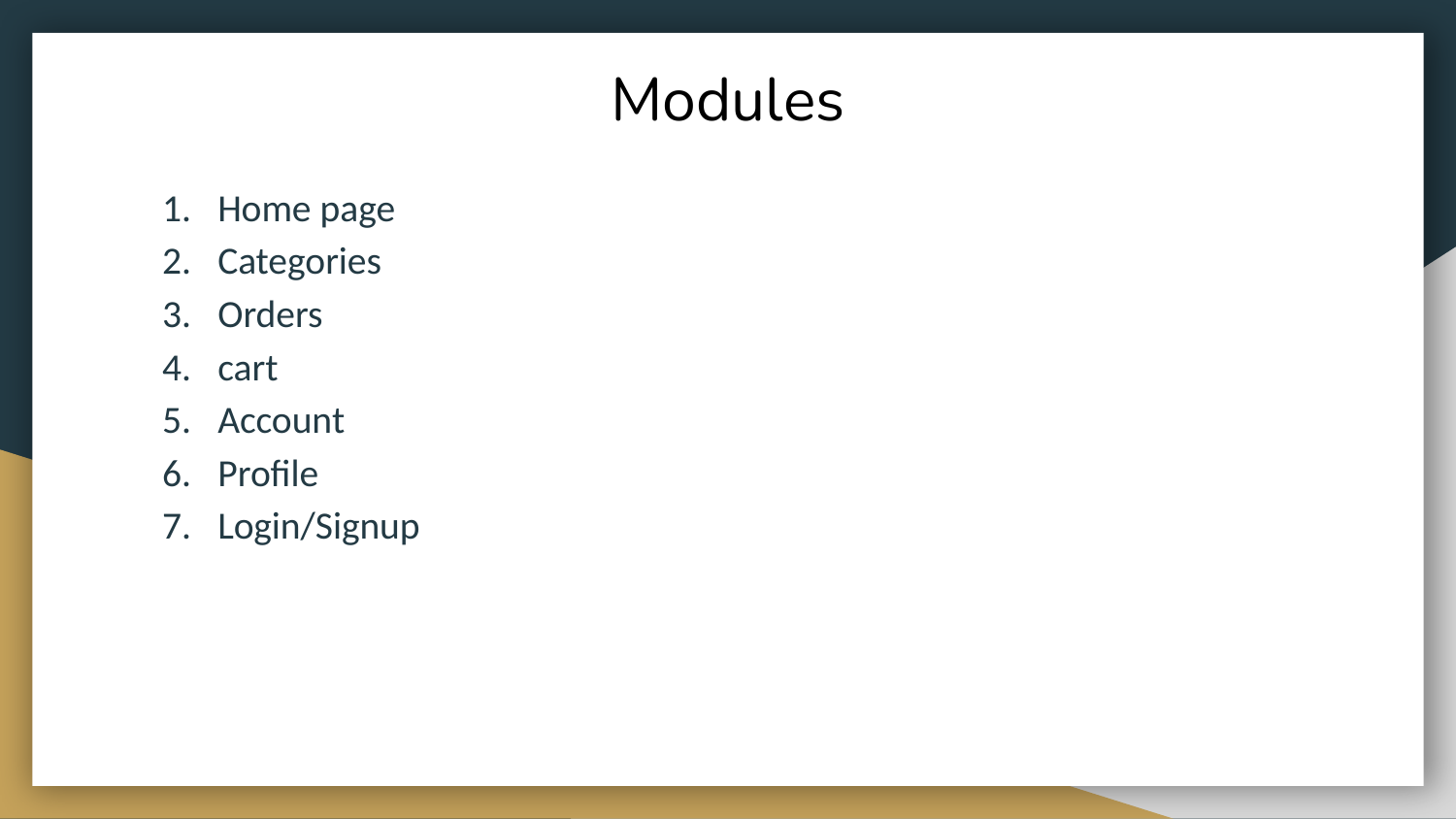

# Modules
Home page
Categories
Orders
cart
Account
Profile
Login/Signup